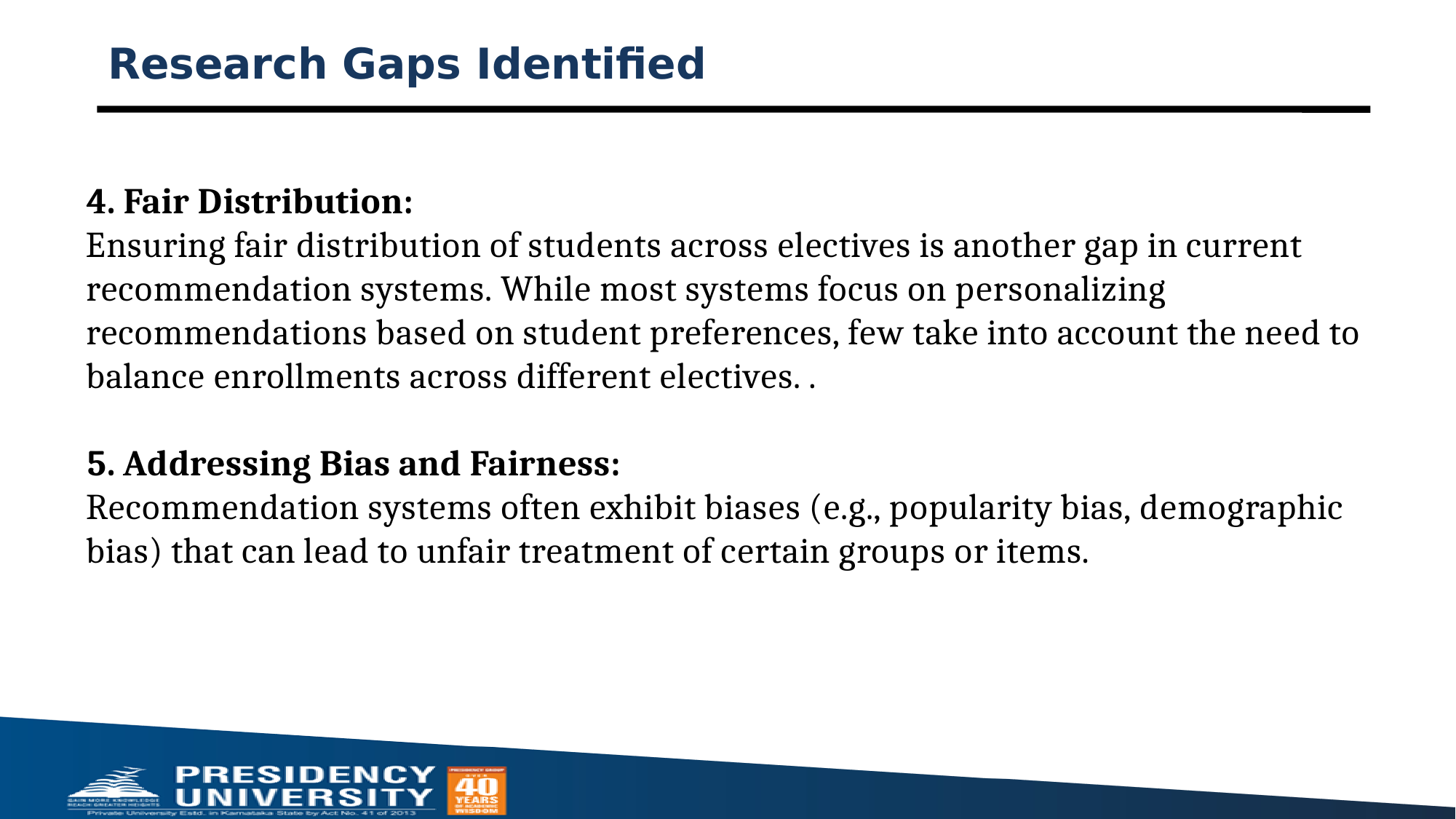

# Research Gaps Identified
4. Fair Distribution:
Ensuring fair distribution of students across electives is another gap in current recommendation systems. While most systems focus on personalizing recommendations based on student preferences, few take into account the need to balance enrollments across different electives. .

5. Addressing Bias and Fairness:
Recommendation systems often exhibit biases (e.g., popularity bias, demographic bias) that can lead to unfair treatment of certain groups or items.